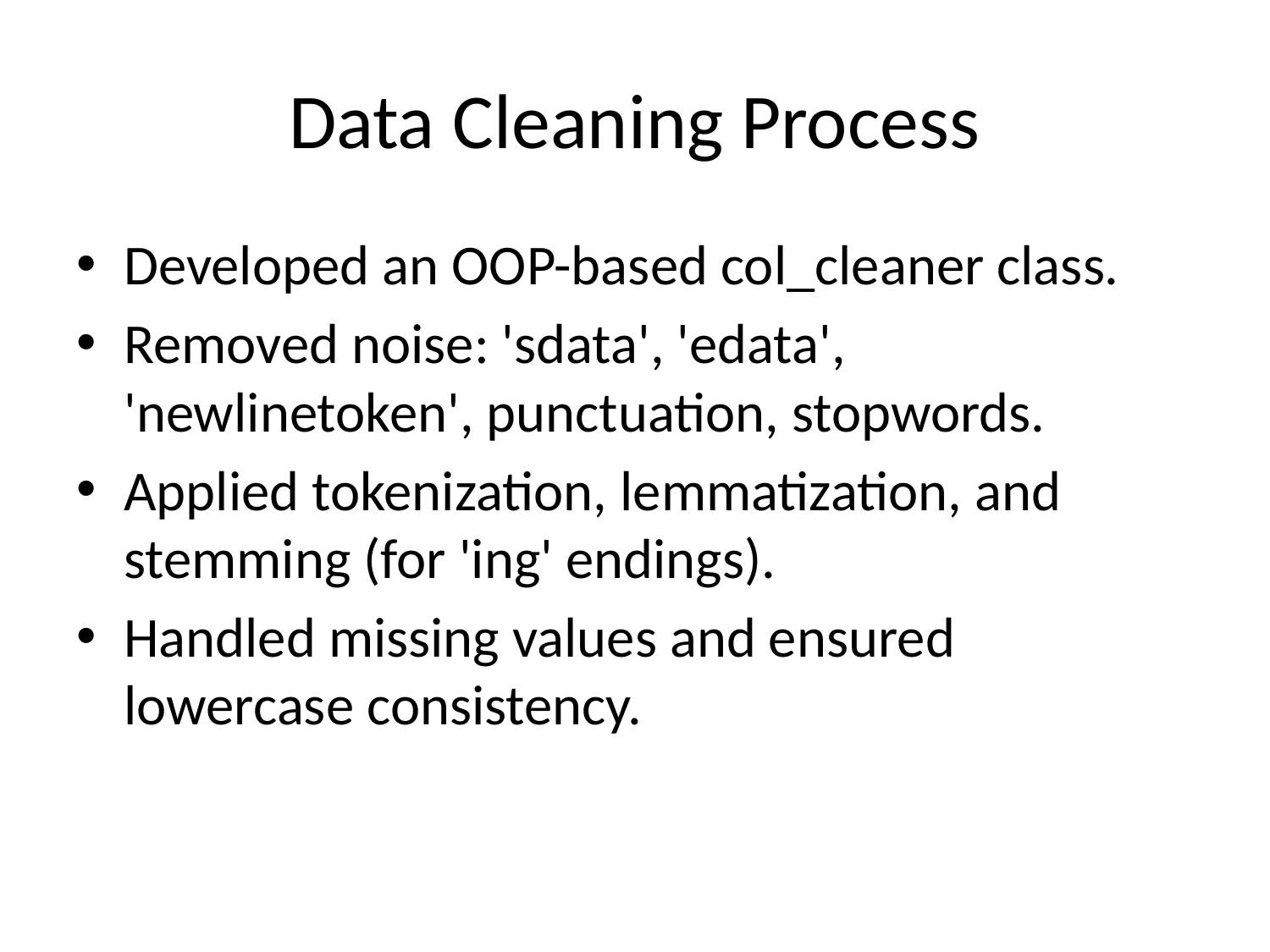

# Data Cleaning Process
Developed an OOP-based col_cleaner class.
Removed noise: 'sdata', 'edata', 'newlinetoken', punctuation, stopwords.
Applied tokenization, lemmatization, and stemming (for 'ing' endings).
Handled missing values and ensured lowercase consistency.